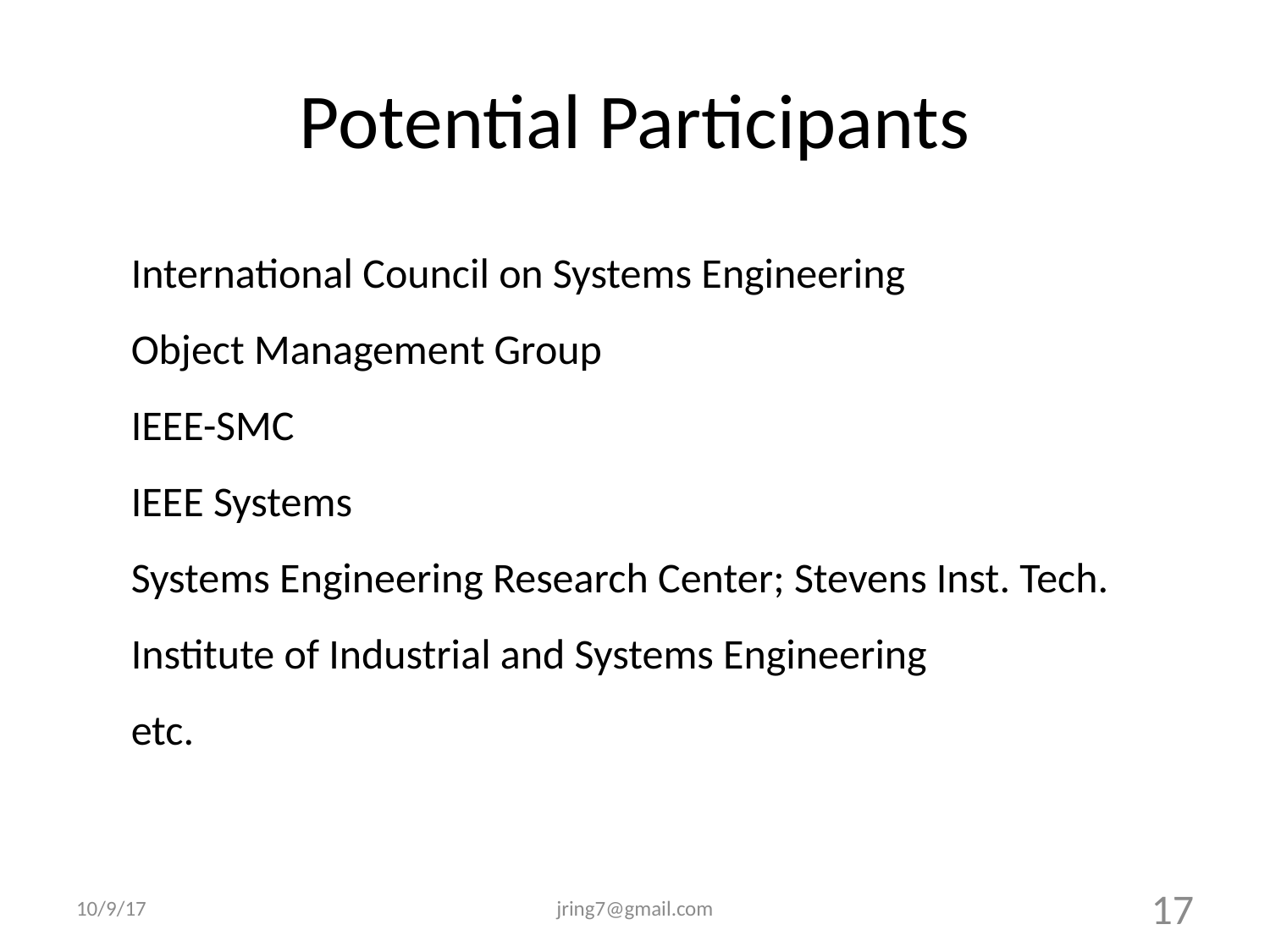

# Potential Participants
International Council on Systems Engineering
Object Management Group
IEEE-SMC
IEEE Systems
Systems Engineering Research Center; Stevens Inst. Tech.
Institute of Industrial and Systems Engineering
etc.
10/9/17
jring7@gmail.com
17